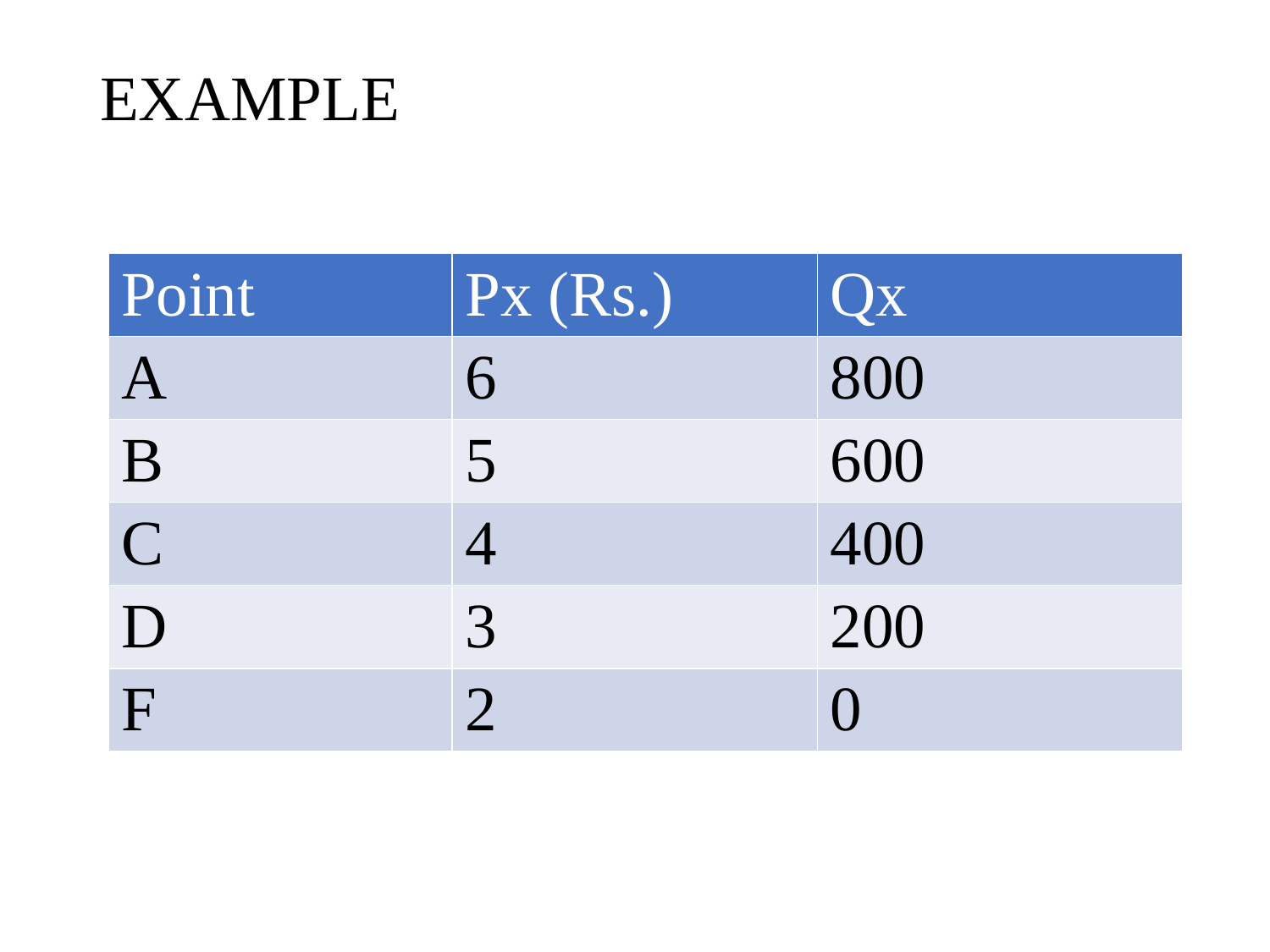

# EXAMPLE
| Point | Px (Rs.) | Qx |
| --- | --- | --- |
| A | 6 | 800 |
| B | 5 | 600 |
| C | 4 | 400 |
| D | 3 | 200 |
| F | 2 | 0 |